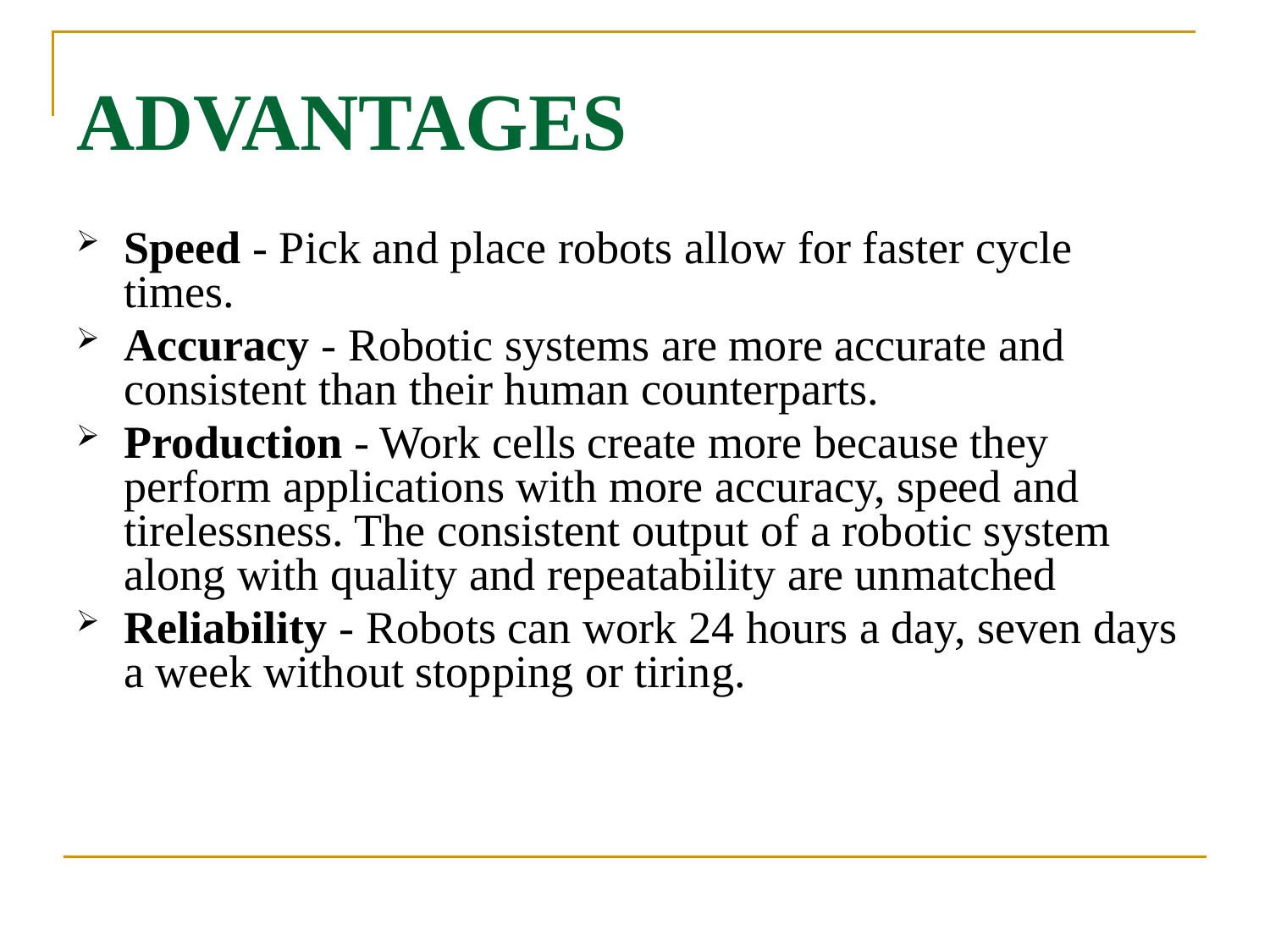

ADVANTAGES
Speed - Pick and place robots allow for faster cycle times.
Accuracy - Robotic systems are more accurate and consistent than their human counterparts.
Production - Work cells create more because they perform applications with more accuracy, speed and tirelessness. The consistent output of a robotic system along with quality and repeatability are unmatched
Reliability - Robots can work 24 hours a day, seven days a week without stopping or tiring.